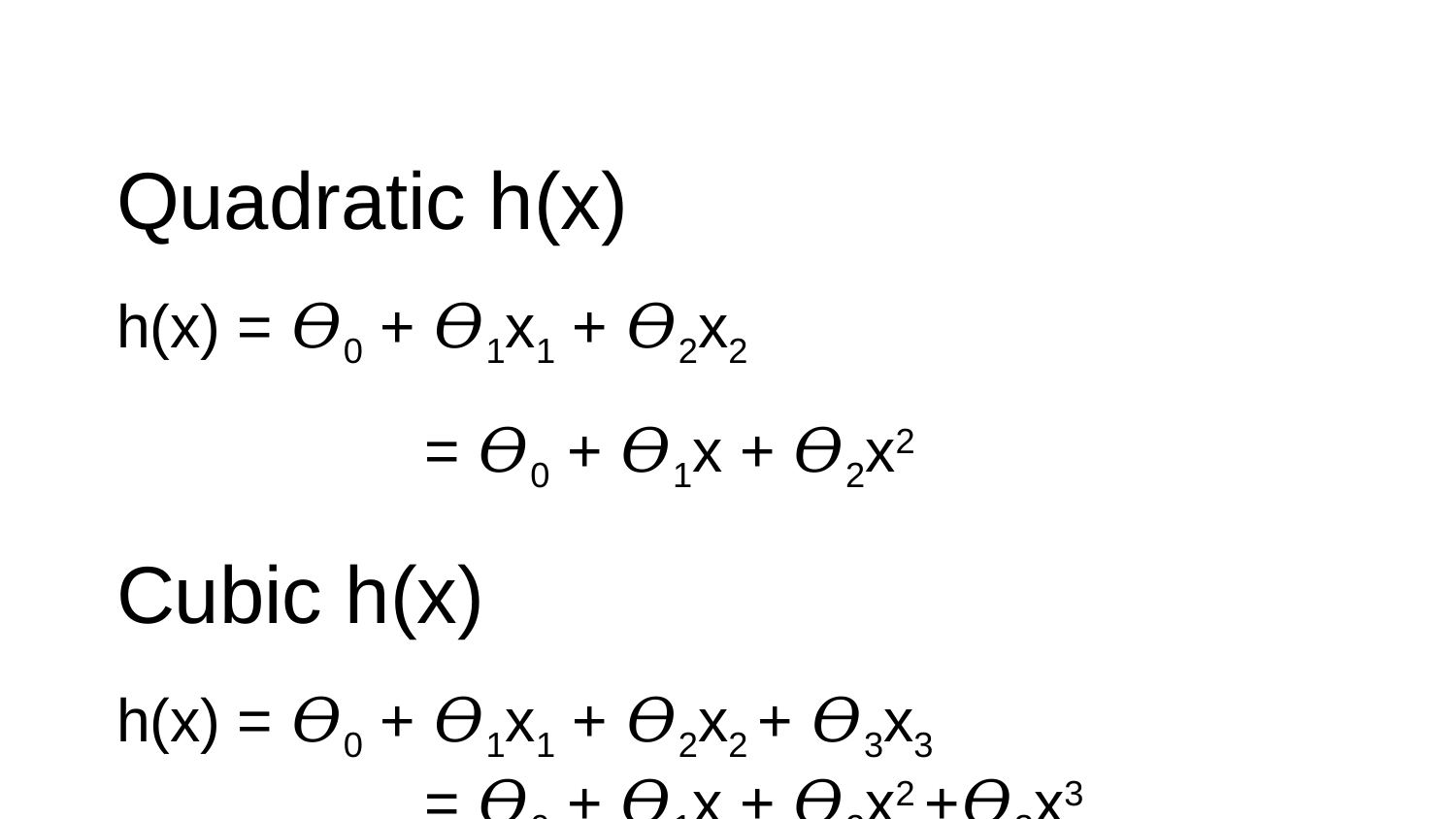

Quadratic h(x)
h(x) = 𝛳0 + 𝛳1x1 + 𝛳2x2
		 = 𝛳0 + 𝛳1x + 𝛳2x2
Cubic h(x)
h(x) = 𝛳0 + 𝛳1x1 + 𝛳2x2 + 𝛳3x3
		 = 𝛳0 + 𝛳1x + 𝛳2x2 +𝛳3x3